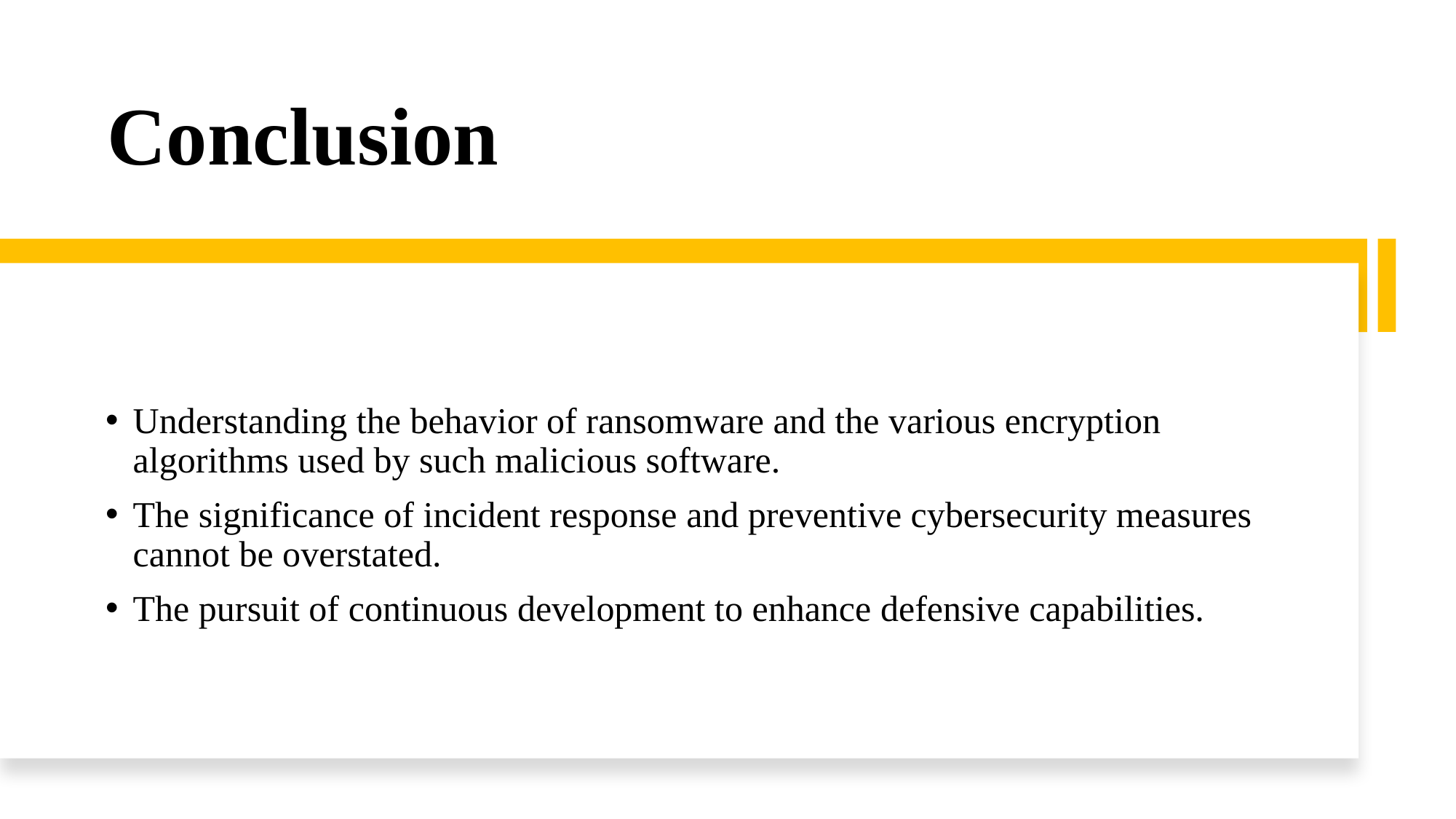

# Conclusion

Understanding the behavior of ransomware and the various encryption algorithms used by such malicious software.
The significance of incident response and preventive cybersecurity measures cannot be overstated.
The pursuit of continuous development to enhance defensive capabilities.